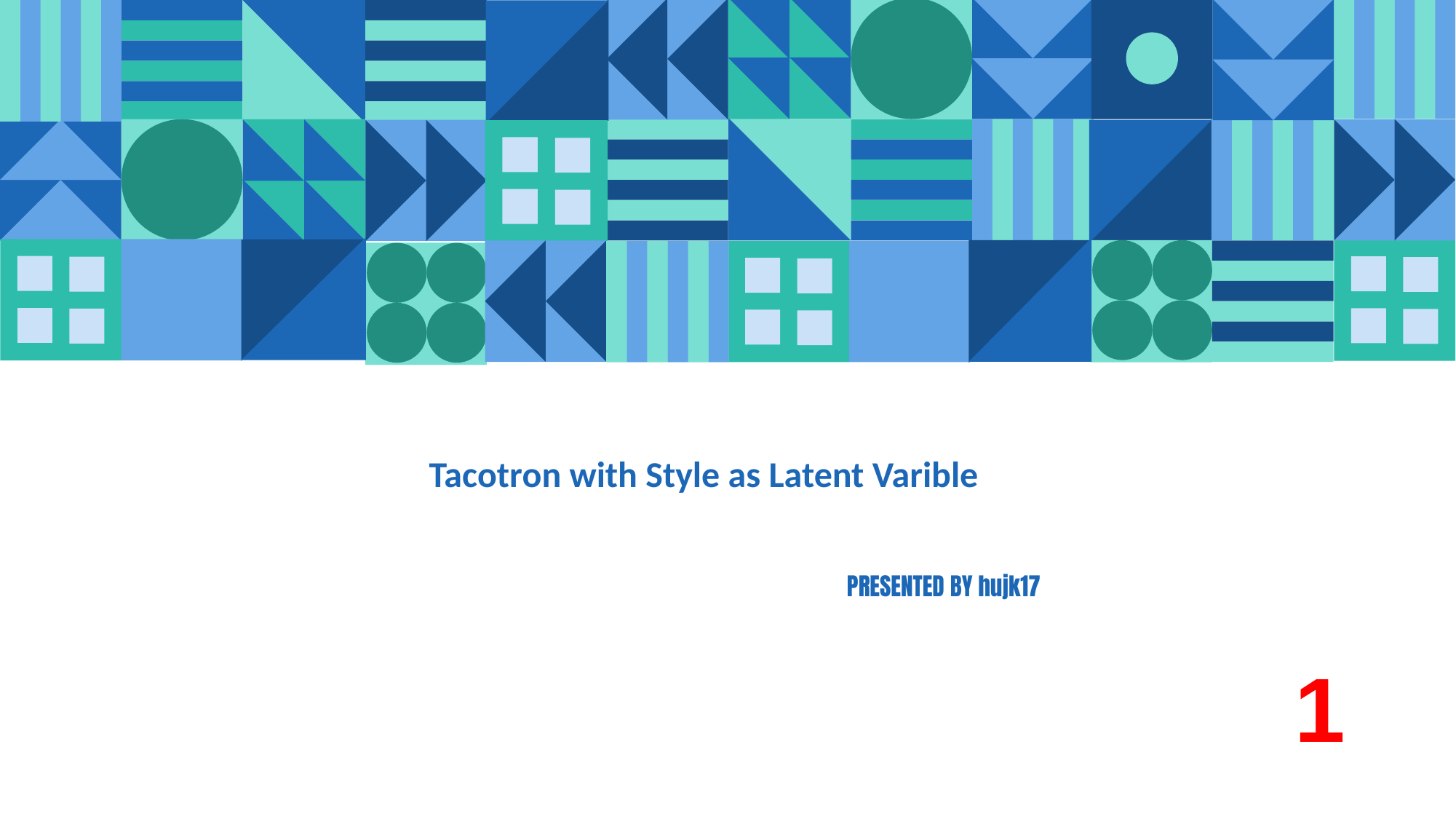

Tacotron with Style as Latent Varible
PRESENTED BY hujk17
1